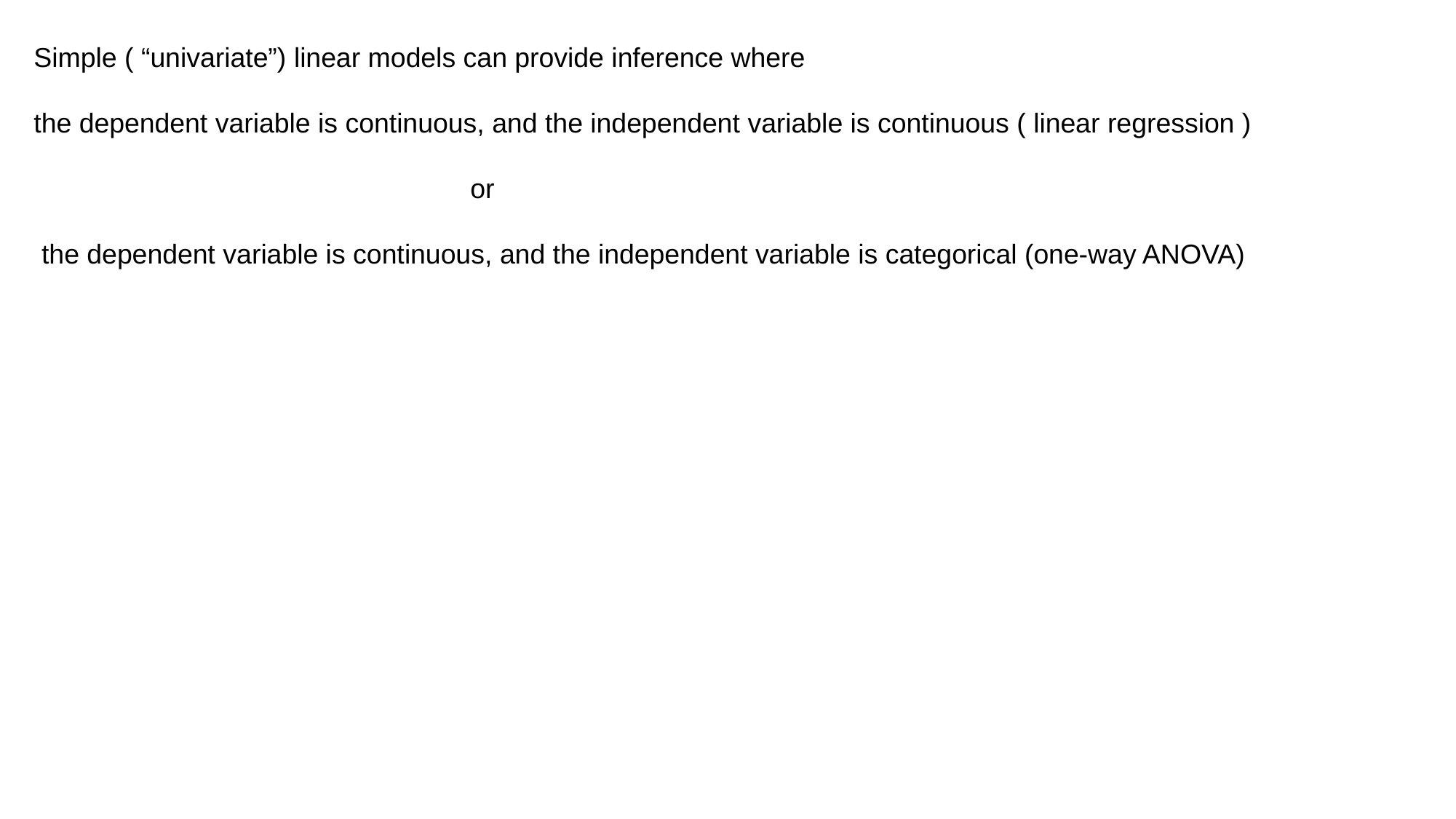

Simple ( “univariate”) linear models can provide inference where

the dependent variable is continuous, and the independent variable is continuous ( linear regression )

				or

 the dependent variable is continuous, and the independent variable is categorical (one-way ANOVA)